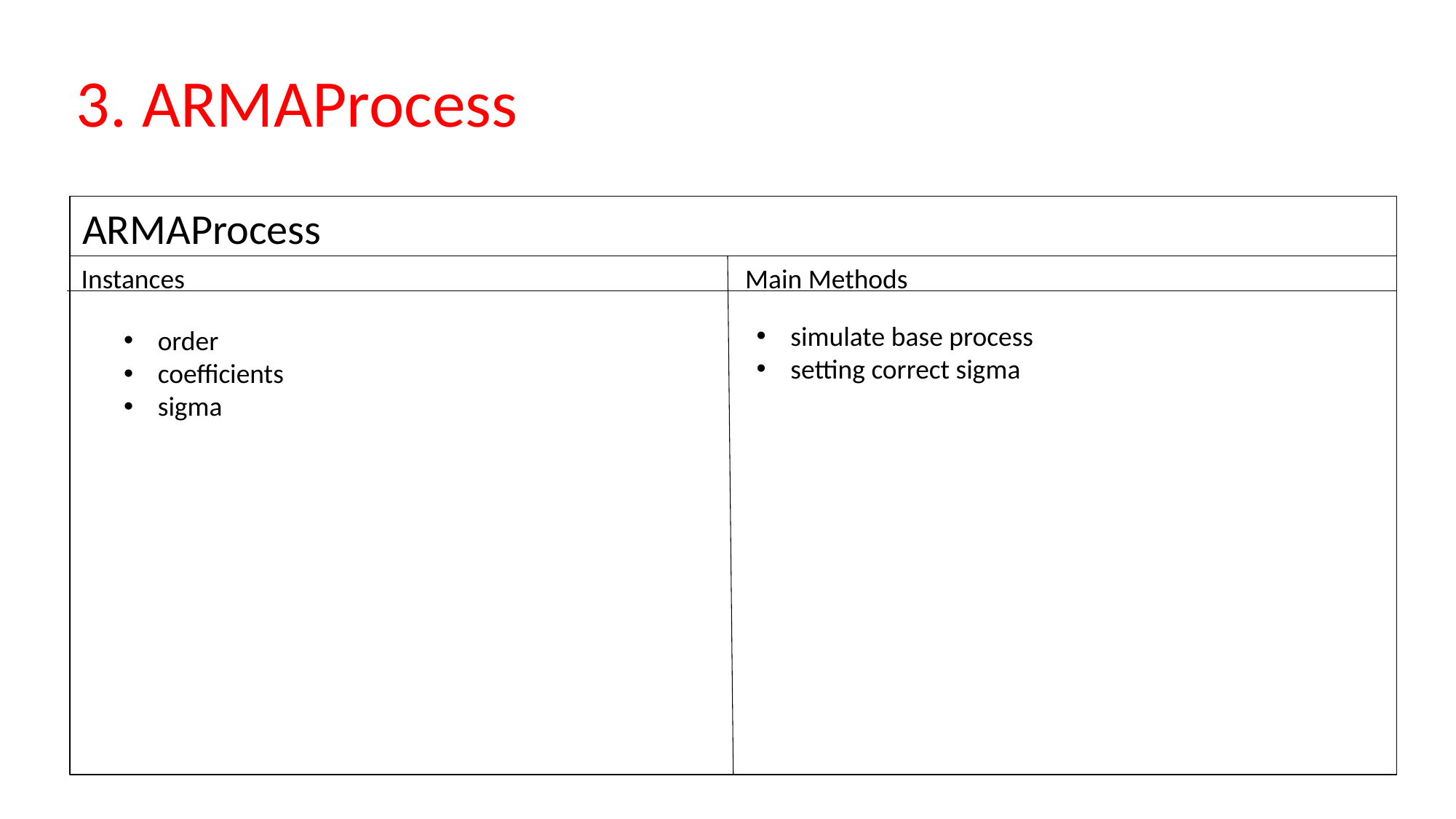

# 3. ARMAProcess

ARMAProcess
Instances
Main Methods
simulate base process
setting correct sigma

order
coefficients
sigma